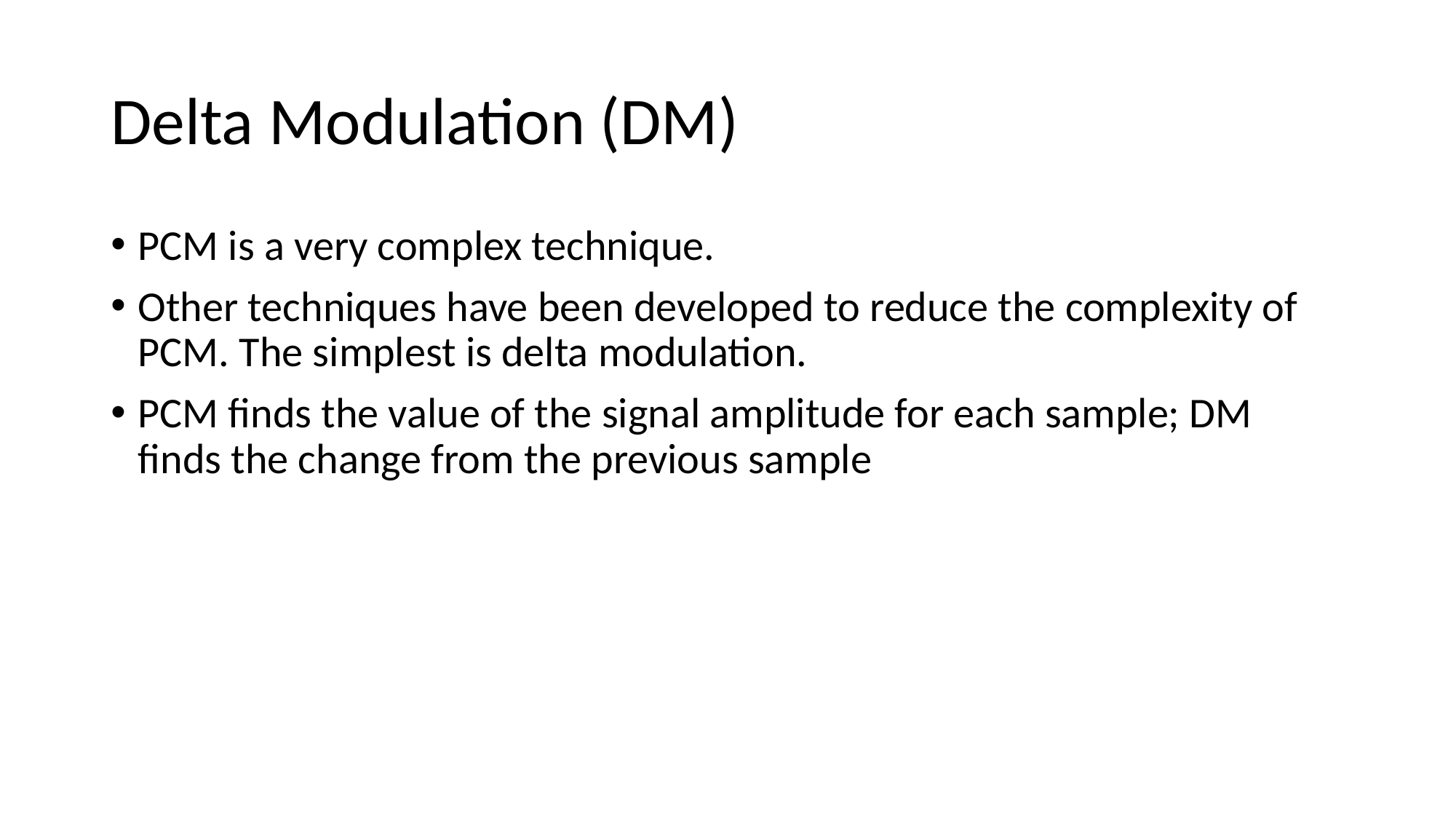

# Delta Modulation (DM)
PCM is a very complex technique.
Other techniques have been developed to reduce the complexity of PCM. The simplest is delta modulation.
PCM finds the value of the signal amplitude for each sample; DM finds the change from the previous sample